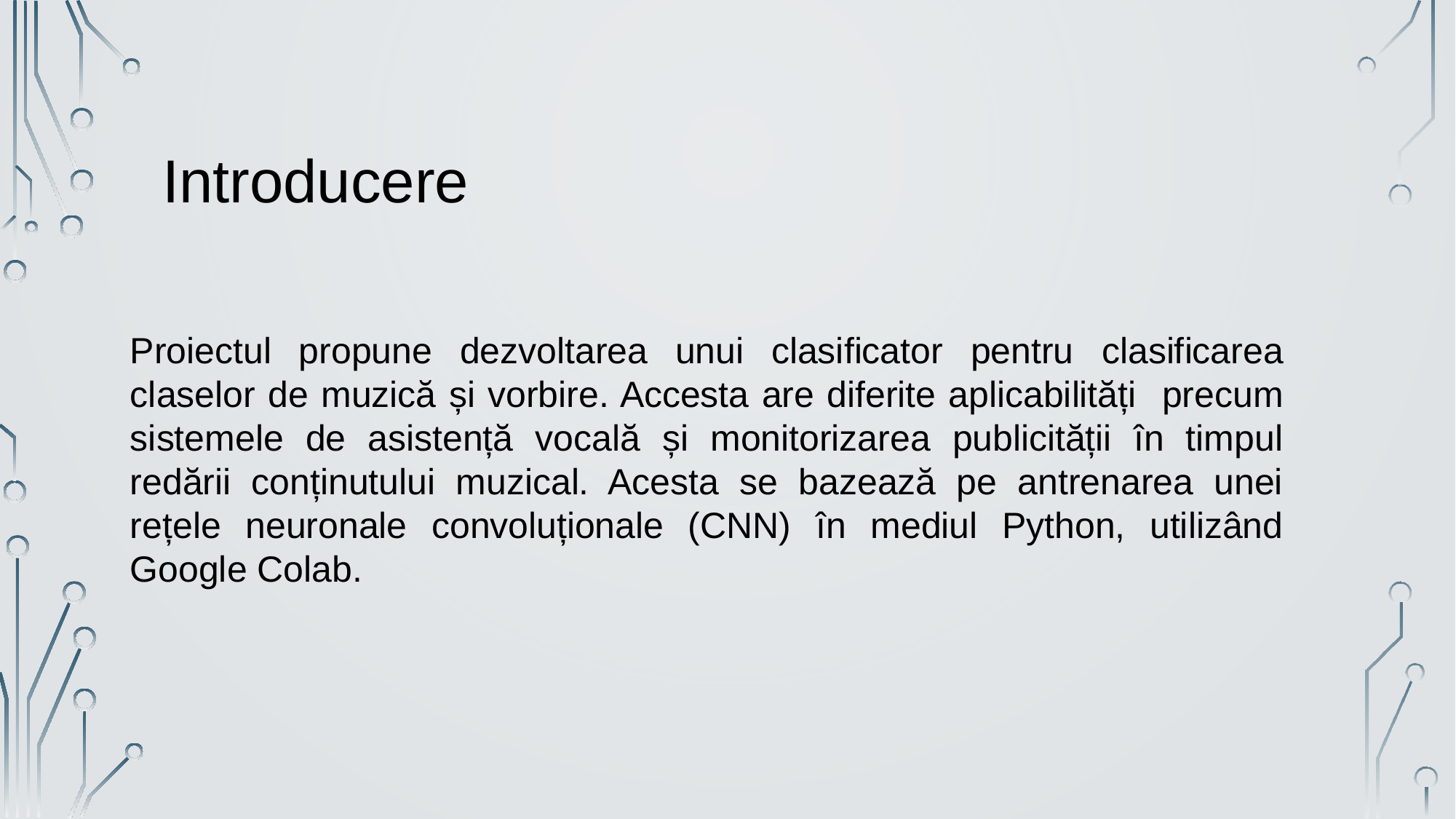

Introducere
Proiectul propune dezvoltarea unui clasificator pentru clasificarea claselor de muzică și vorbire. Accesta are diferite aplicabilități  precum sistemele de asistență vocală și monitorizarea publicității în timpul redării conținutului muzical. Acesta se bazează pe antrenarea unei rețele neuronale convoluționale (CNN) în mediul Python, utilizând Google Colab.